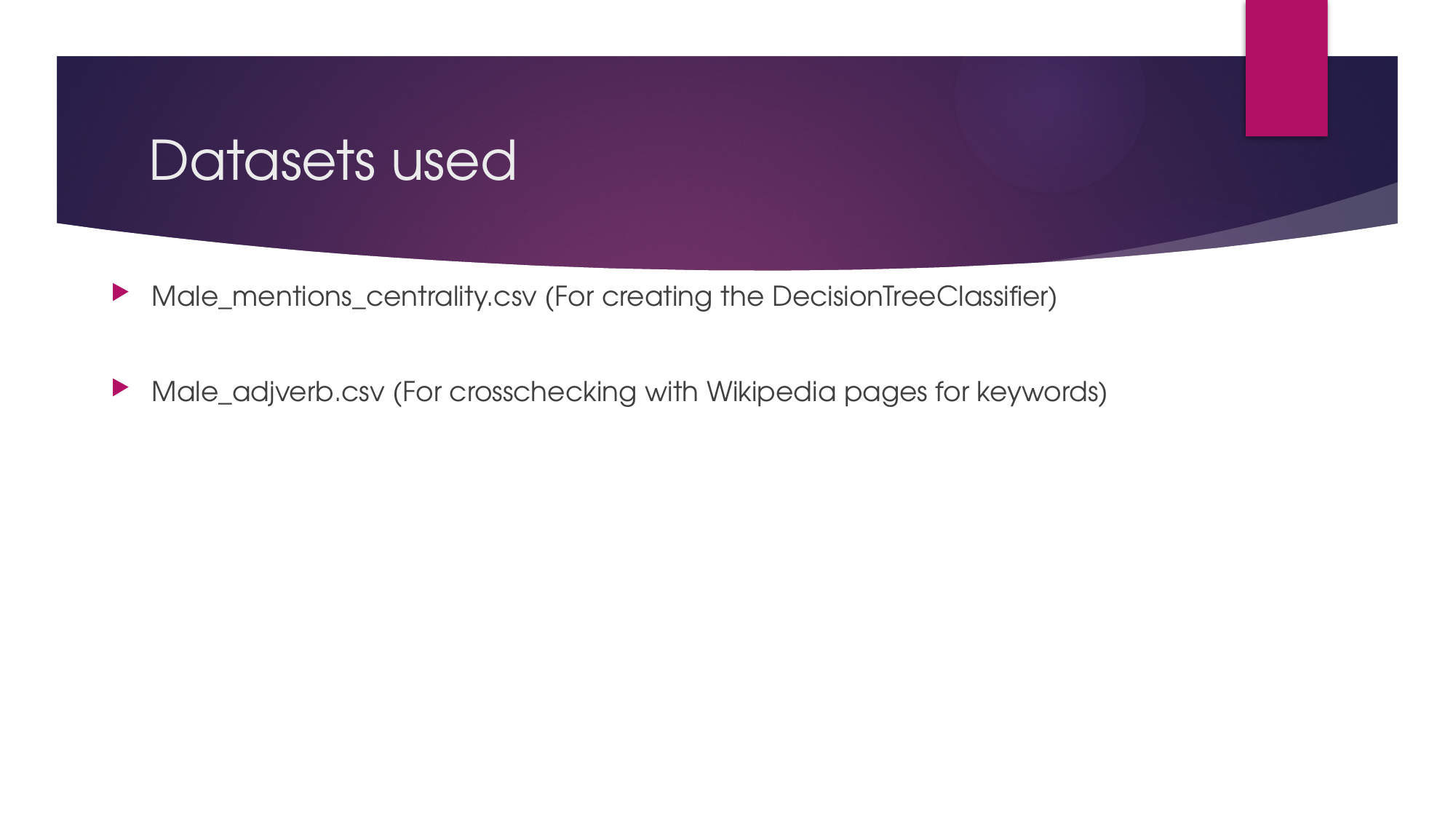

# Datasets used
Male_mentions_centrality.csv (For creating the DecisionTreeClassifier)

Male_adjverb.csv (For crosschecking with Wikipedia pages for keywords)